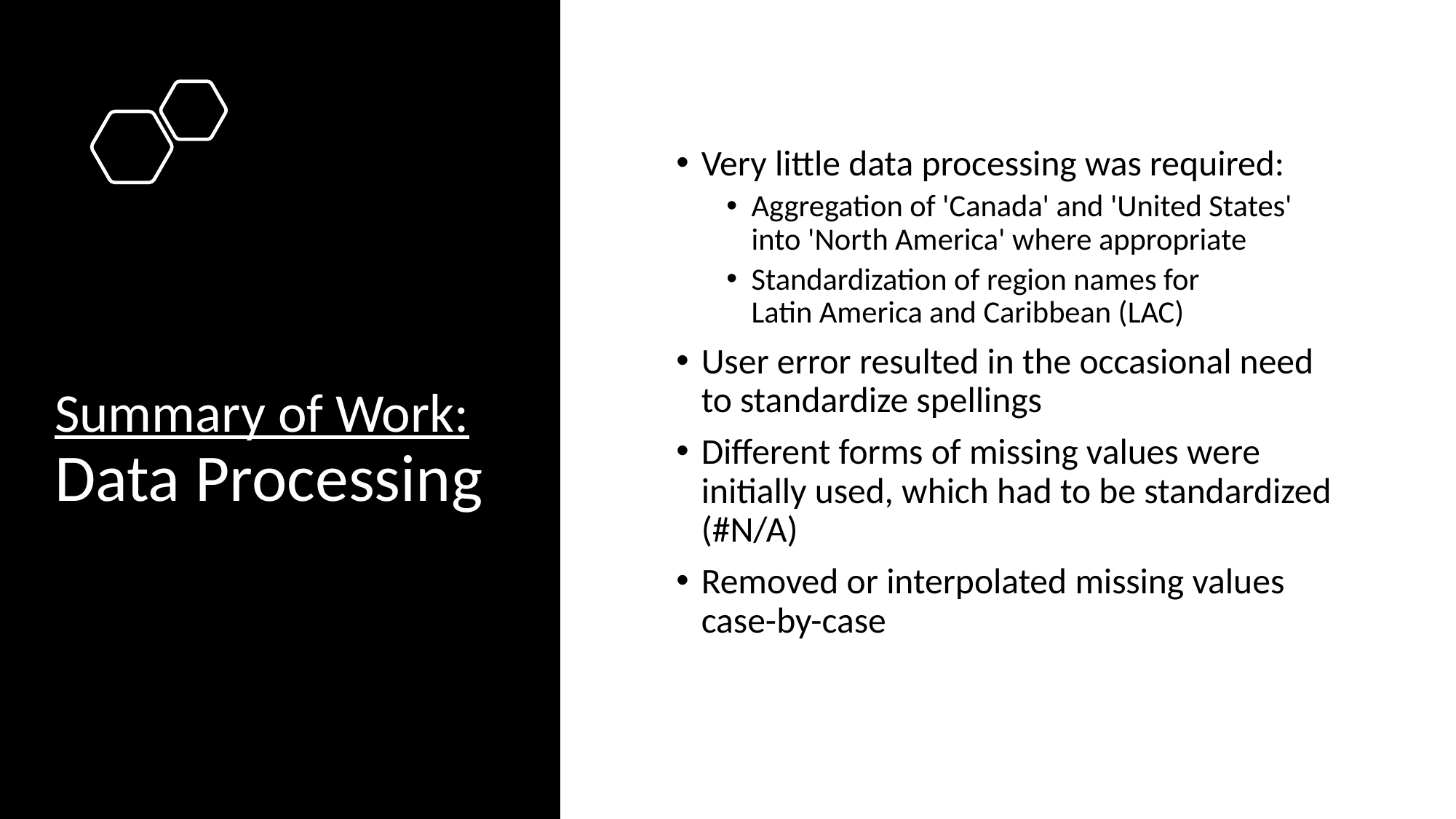

Very little data processing was required:
Aggregation of 'Canada' and 'United States' into 'North America' where appropriate
Standardization of region names for Latin America and Caribbean (LAC)
User error resulted in the occasional need to standardize spellings
Different forms of missing values were initially used, which had to be standardized (#N/A)
Removed or interpolated missing values case-by-case

# Summary of Work:  Data Processing